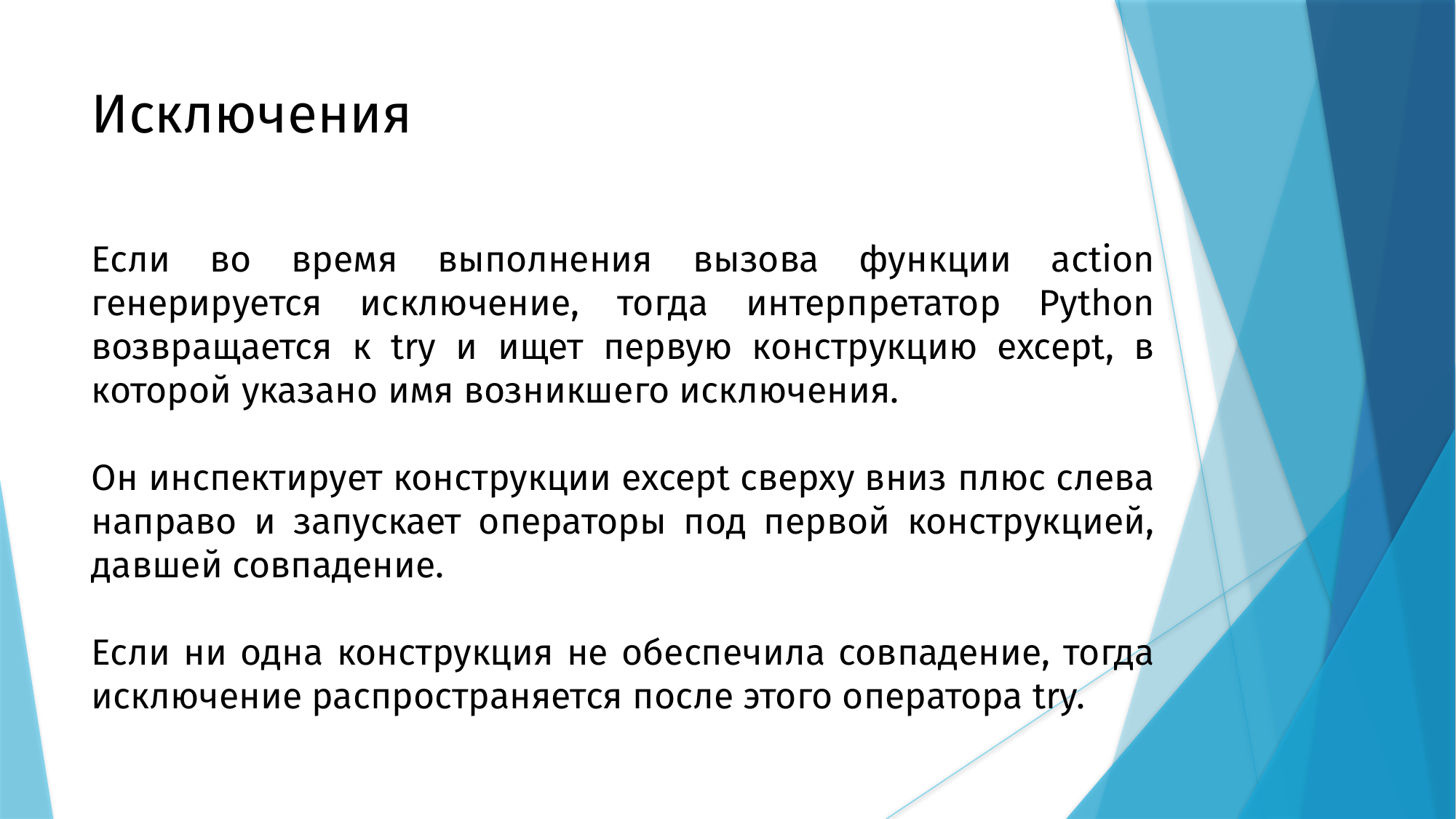

Исключения
Если во время выполнения вызова функции action генерируется исключение, тогда интерпретатор Python возвращается к try и ищет первую конструкцию except, в которой указано имя возникшего исключения.

Он инспектирует конструкции except сверху вниз плюс слева направо и запускает операторы под первой конструкцией, давшей совпадение.

Если ни одна конструкция не обеспечила совпадение, тогда исключение распространяется после этого оператора try.